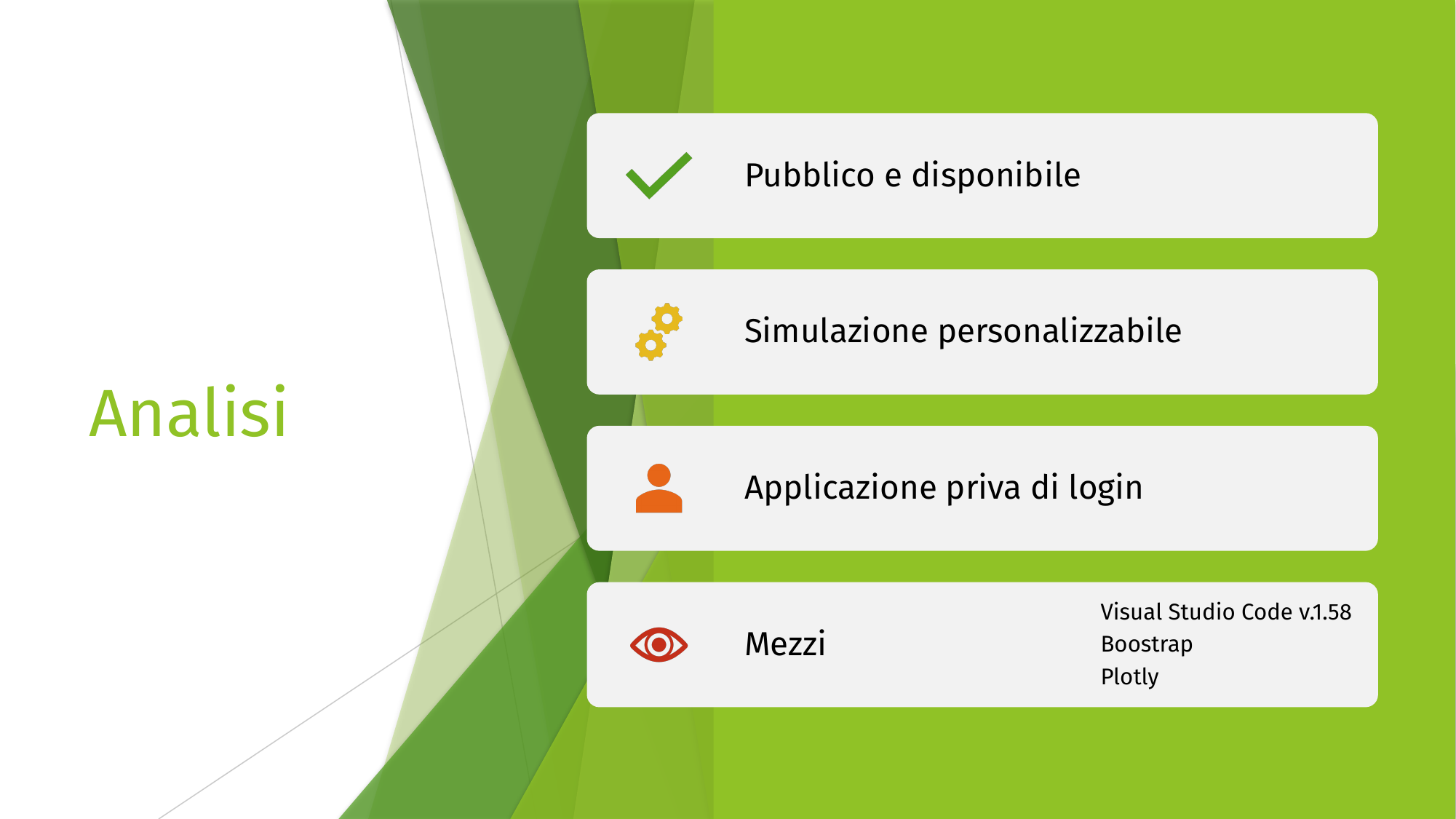

Pubblico e disponibile
Simulazione personalizzabile
Applicazione priva di login
Mezzi
Visual Studio Code v.1.58
Boostrap
Plotly
# Analisi